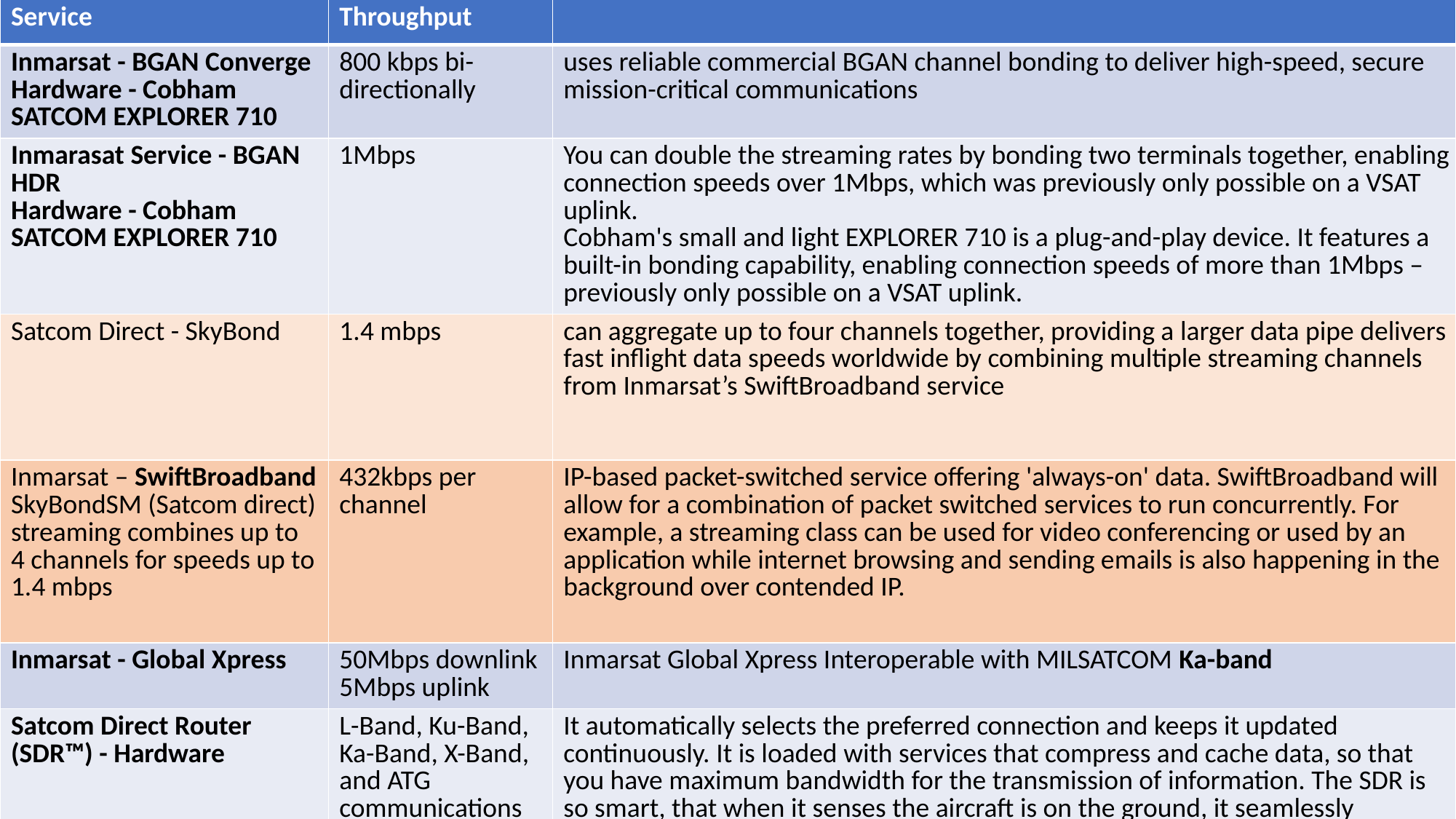

| Service | Throughput |  |
| --- | --- | --- |
| Inmarsat - BGAN Converge Hardware - Cobham SATCOM EXPLORER 710 | 800 kbps bi-directionally | uses reliable commercial BGAN channel bonding to deliver high-speed, secure mission-critical communications |
| Inmarasat Service - BGAN HDR Hardware - Cobham SATCOM EXPLORER 710 | 1Mbps | You can double the streaming rates by bonding two terminals together, enabling connection speeds over 1Mbps, which was previously only possible on a VSAT uplink. Cobham's small and light EXPLORER 710 is a plug-and-play device. It features a built-in bonding capability, enabling connection speeds of more than 1Mbps – previously only possible on a VSAT uplink. |
| Satcom Direct - SkyBond | 1.4 mbps | can aggregate up to four channels together, providing a larger data pipe delivers fast inflight data speeds worldwide by combining multiple streaming channels from Inmarsat’s SwiftBroadband service |
| Inmarsat – SwiftBroadband SkyBondSM (Satcom direct) streaming combines up to 4 channels for speeds up to 1.4 mbps | 432kbps per channel | IP-based packet-switched service offering 'always-on' data. SwiftBroadband will allow for a combination of packet switched services to run concurrently. For example, a streaming class can be used for video conferencing or used by an application while internet browsing and sending emails is also happening in the background over contended IP. |
| Inmarsat - Global Xpress | 50Mbps downlink 5Mbps uplink | Inmarsat Global Xpress Interoperable with MILSATCOM Ka-band |
| Satcom Direct Router (SDR™) - Hardware | L-Band, Ku-Band, Ka-Band, X-Band, and ATG communications | It automatically selects the preferred connection and keeps it updated continuously. It is loaded with services that compress and cache data, so that you have maximum bandwidth for the transmission of information. The SDR is so smart, that when it senses the aircraft is on the ground, it seamlessly switches from a satellite network to 3G service, maintaining your connection continuously as you switch from terrestrial to airborne networks and back. |
#
https://www.inmarsat.com/news/bgan-converge-offers-higher-data-rates-for-mission-critical-comms/
https://www.satcomdirect.com/content/files/SDR_brochure_102116-2.pdf
https://www.ainonline.com/aviation-news/business-aviation/2015-11-04/satcom-direct-sets-gold-standard-connectivity
https://www.satcomdirect.com/wp-content/uploads/2019/01/inmarsat-swiftbroadband-spec-sheet.pdf
https://www.inmarsat.com/wp-content/uploads/2013/10/Inmarsat_Introduction_to_SwiftBroadband.pdf
https://www.inmarsat.com/service-collection/swiftbroadband/